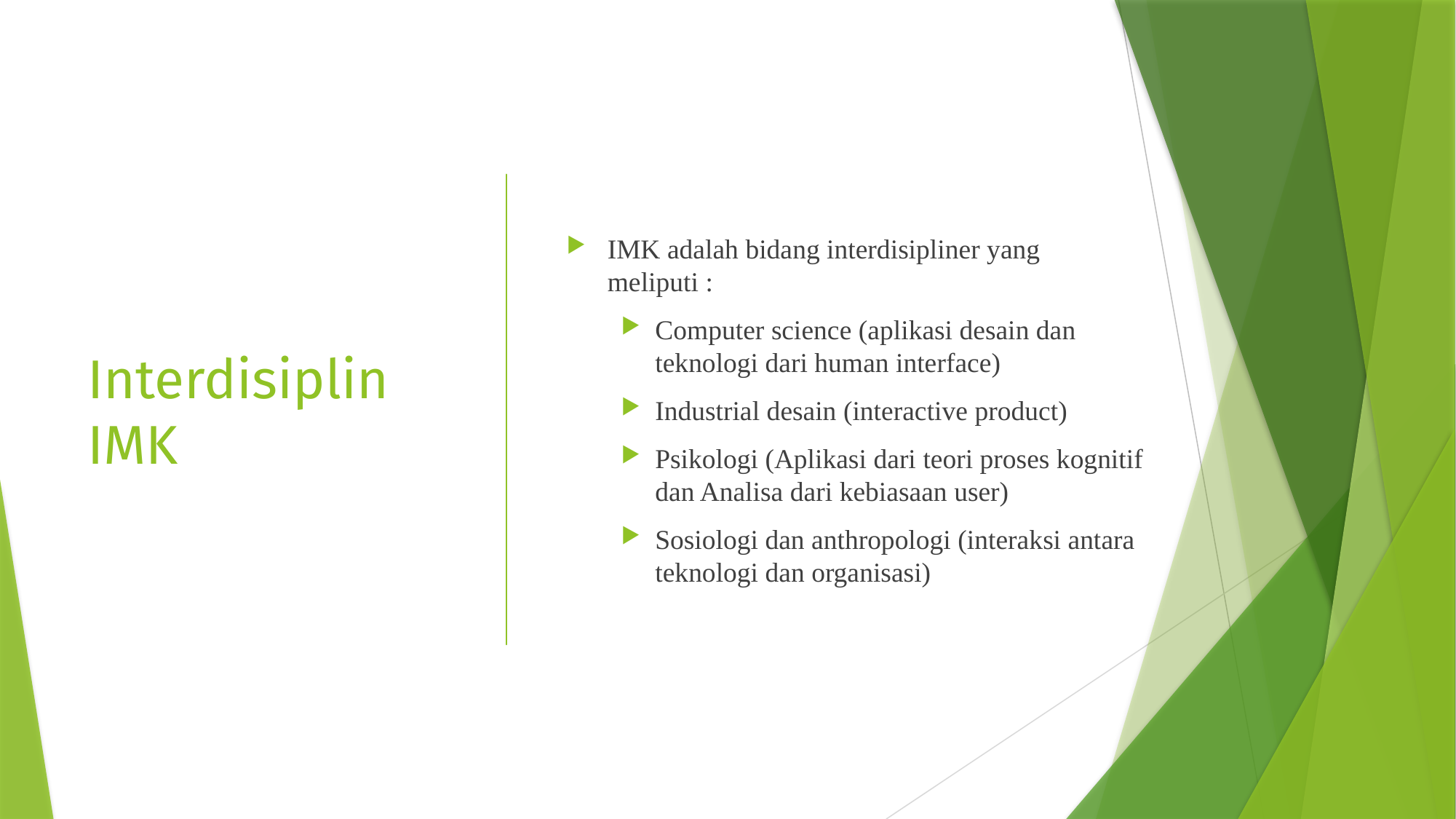

# Interdisiplin IMK
IMK adalah bidang interdisipliner yang meliputi :
Computer science (aplikasi desain dan teknologi dari human interface)
Industrial desain (interactive product)
Psikologi (Aplikasi dari teori proses kognitif dan Analisa dari kebiasaan user)
Sosiologi dan anthropologi (interaksi antara teknologi dan organisasi)